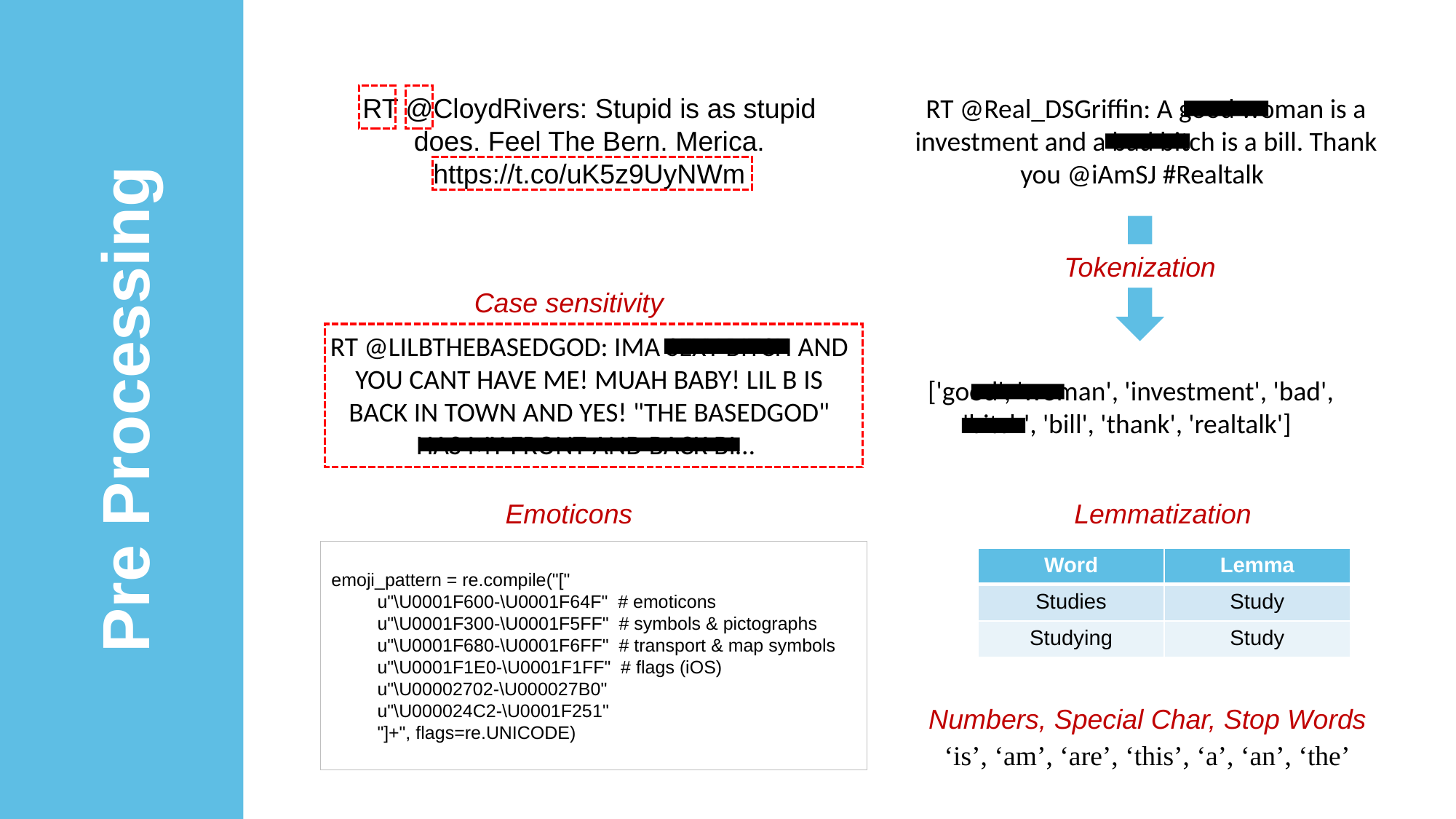

RT @CloydRivers: Stupid is as stupid does. Feel The Bern. Merica. https://t.co/uK5z9UyNWm

RT @Real_DSGriffin: A good woman is a investment and a bad bitch is a bill. Thank you @iAmSJ #Realtalk

Tokenization
Case sensitivity

RT @LILBTHEBASEDGOD: IMA SEXY BITCH AND YOU CANT HAVE ME! MUAH BABY! LIL B IS BACK IN TOWN AND YES! "THE BASEDGOD" HAS MY FRONT AND BACK BI…

Pre Processing
['good', 'woman', 'investment', 'bad', 'bitch', 'bill', 'thank', 'realtalk']

Emoticons
Lemmatization

emoji_pattern = re.compile("["
         u"\U0001F600-\U0001F64F"  # emoticons
         u"\U0001F300-\U0001F5FF"  # symbols & pictographs
         u"\U0001F680-\U0001F6FF"  # transport & map symbols
         u"\U0001F1E0-\U0001F1FF"  # flags (iOS)
         u"\U00002702-\U000027B0"
         u"\U000024C2-\U0001F251"
         "]+", flags=re.UNICODE)

| Word | Lemma |
| --- | --- |
| Studies | Study |
| Studying | Study |
Numbers, Special Char, Stop Words
‘is’, ‘am’, ‘are’, ‘this’, ‘a’, ‘an’, ‘the’